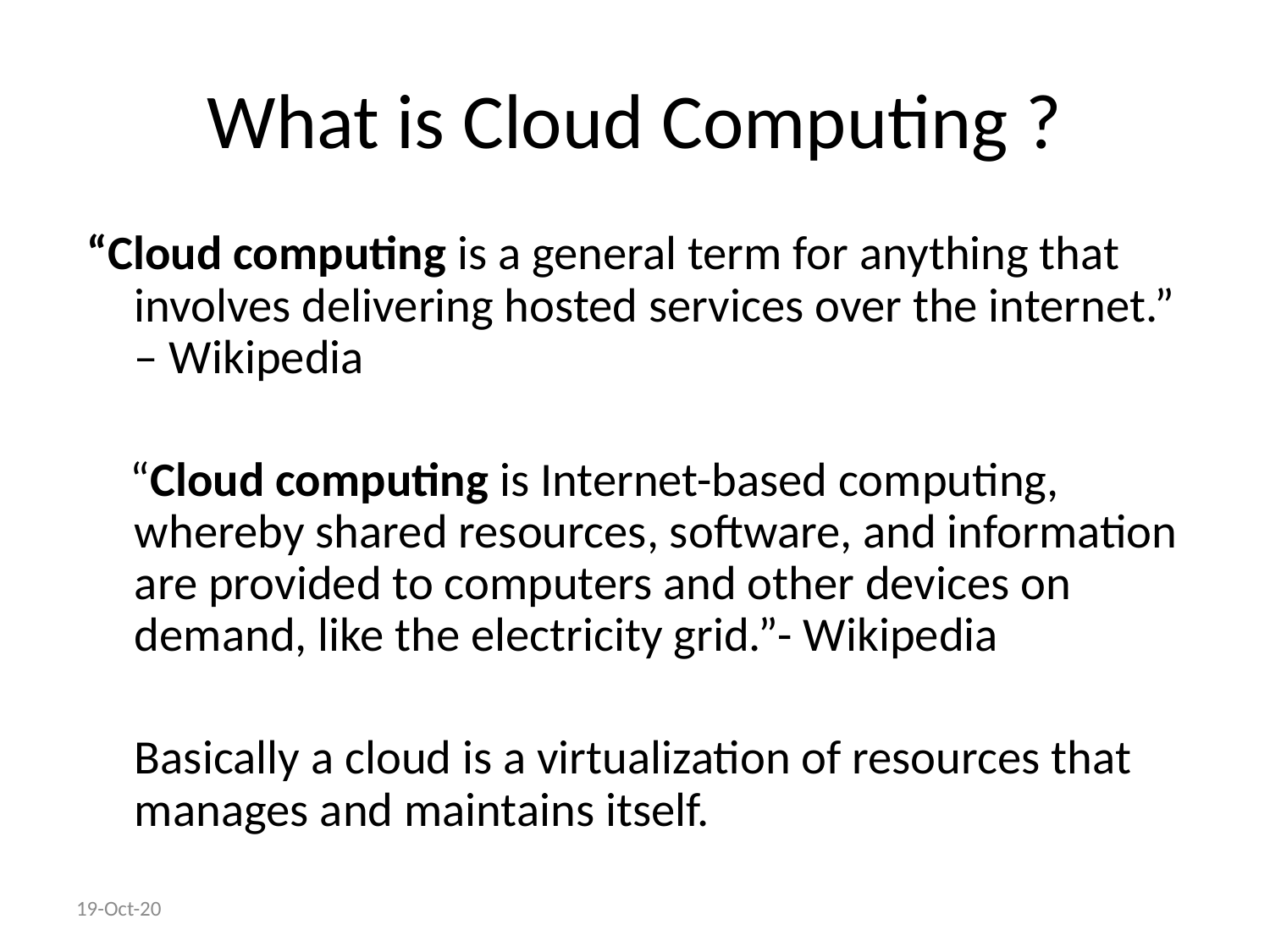

# What is Cloud Computing ?
 “Cloud computing is a general term for anything that involves delivering hosted services over the internet.” – Wikipedia

     “Cloud computing is Internet-based computing, whereby shared resources, software, and information are provided to computers and other devices on demand, like the electricity grid.”- Wikipedia

	Basically a cloud is a virtualization of resources that manages and maintains itself.
19-Oct-20